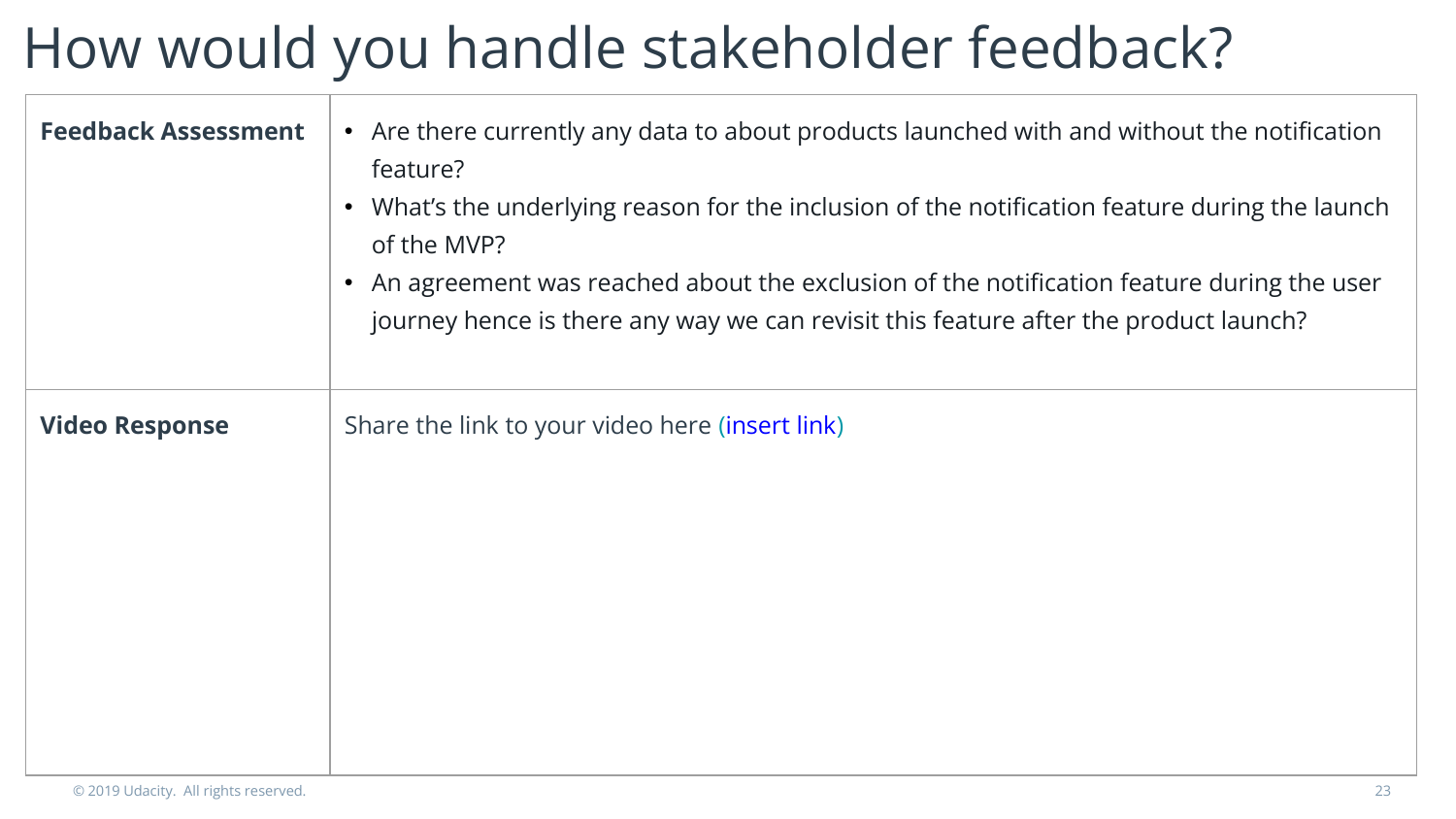

# How would you handle stakeholder feedback?
| Feedback Assessment | Are there currently any data to about products launched with and without the notification feature? What’s the underlying reason for the inclusion of the notification feature during the launch of the MVP? An agreement was reached about the exclusion of the notification feature during the user journey hence is there any way we can revisit this feature after the product launch? |
| --- | --- |
| Video Response | Share the link to your video here (insert link) |
© 2019 Udacity.  All rights reserved.
23